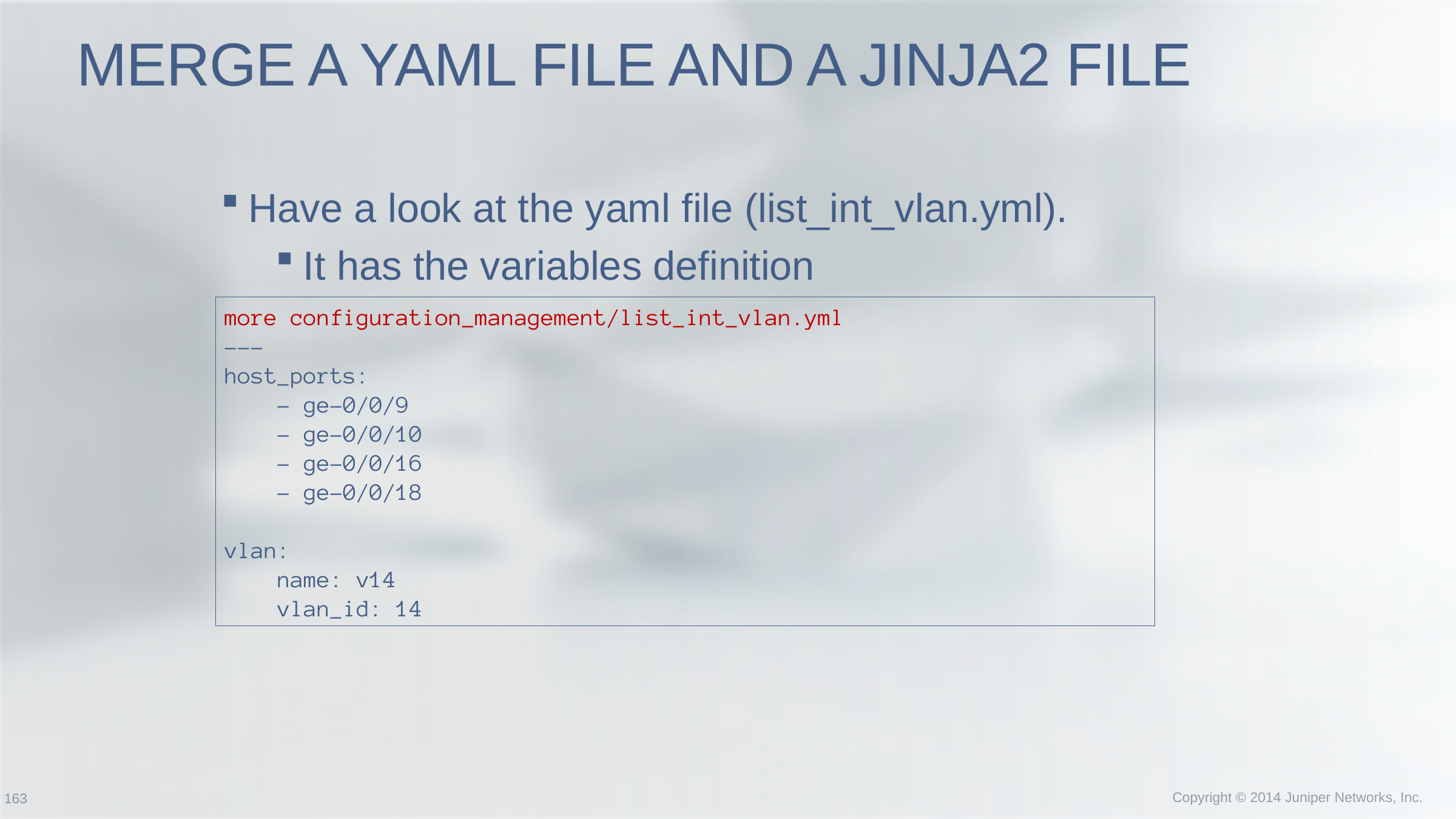

# MERGE A YAML FILE AND A JINJA2 FILE
Have a look at the yaml file (list_int_vlan.yml).
It has the variables definition
more configuration_management/list_int_vlan.yml
---
host_ports:
    - ge-0/0/9
    - ge-0/0/10
    - ge-0/0/16
    - ge-0/0/18

vlan:
    name: v14
    vlan_id: 14